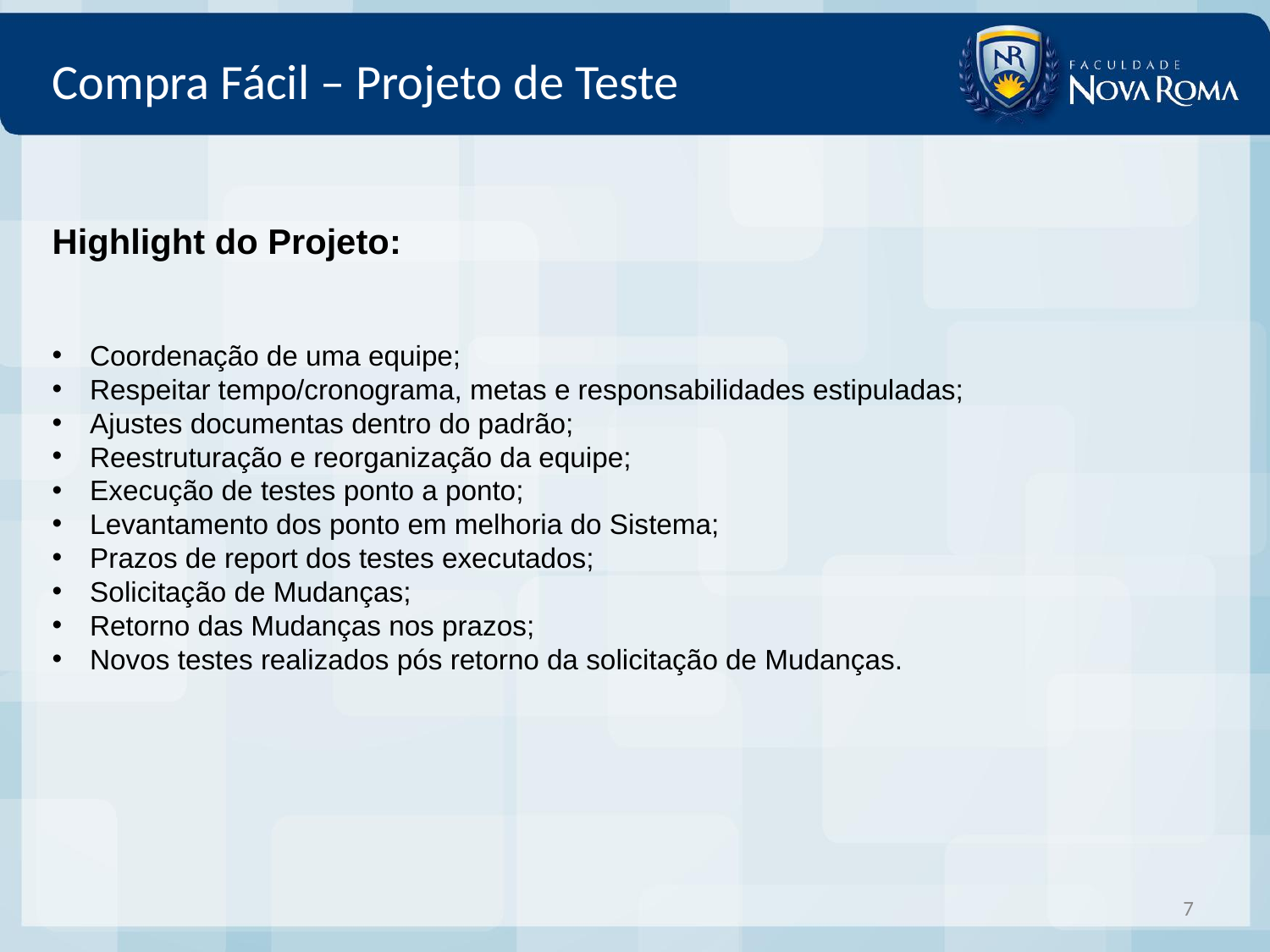

Compra Fácil – Projeto de Teste
Highlight do Projeto:

 Coordenação de uma equipe;
 Respeitar tempo/cronograma, metas e responsabilidades estipuladas;
 Ajustes documentas dentro do padrão;
 Reestruturação e reorganização da equipe;
 Execução de testes ponto a ponto;
 Levantamento dos ponto em melhoria do Sistema;
 Prazos de report dos testes executados;
 Solicitação de Mudanças;
 Retorno das Mudanças nos prazos;
 Novos testes realizados pós retorno da solicitação de Mudanças.
7